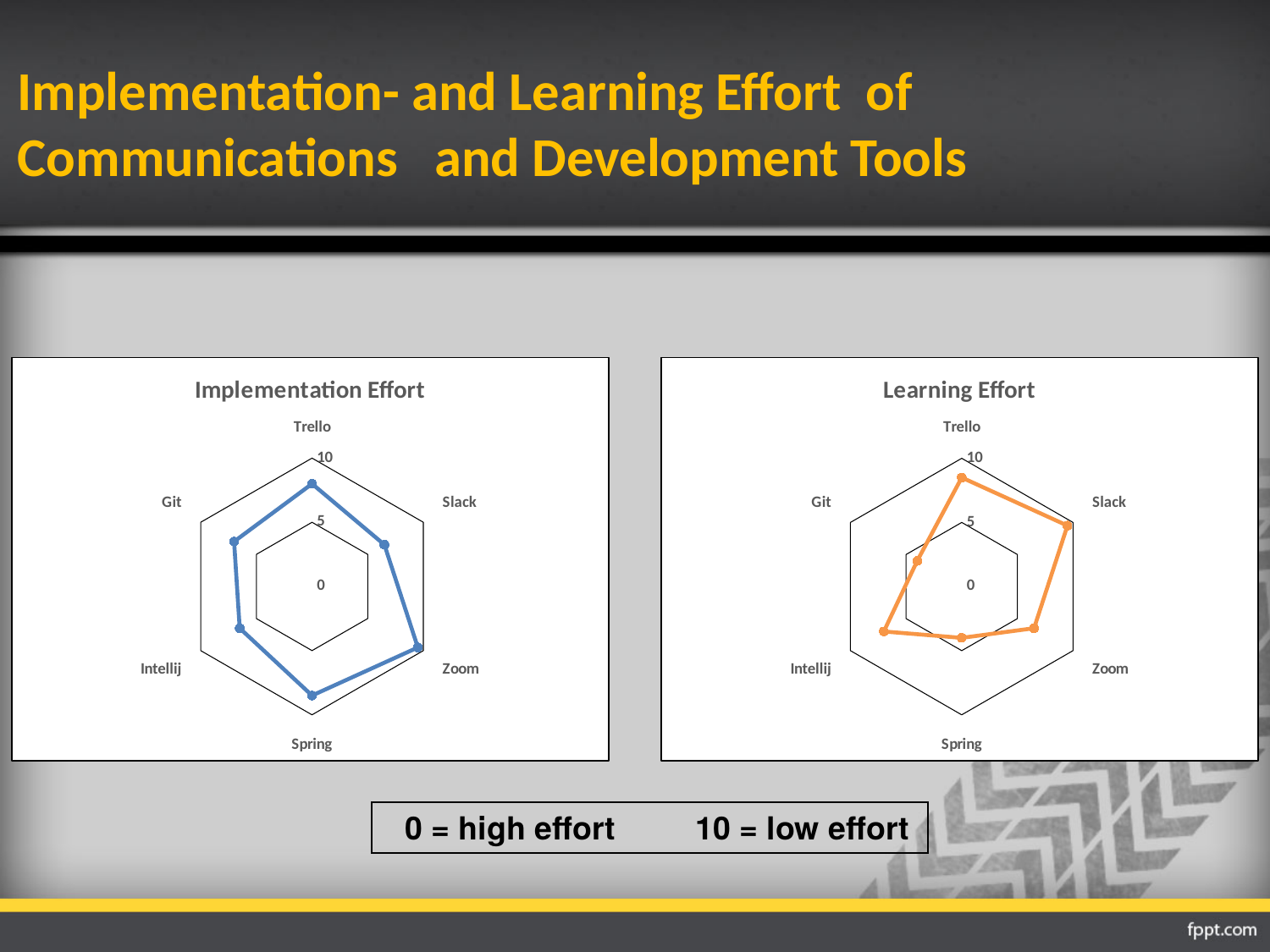

# Implementation- and Learning Effort  of Communications   and Development Tools

### Chart:

| Category | Implementation Effort |
|---|---|
| Trello | 8.0 |
| Slack | 6.5 |
| Zoom | 9.5 |
| Spring | 8.5 |
| Intellij | 6.5 |
| Git | 7.0 |

### Chart:

| Category | Learning Effort |
|---|---|
| Trello | 8.5 |
| Slack | 9.5 |
| Zoom | 6.5 |
| Spring | 4.0 |
| Intellij | 7.0 |
| Git | 4.0 |
   0 = high effort         10 = low effort